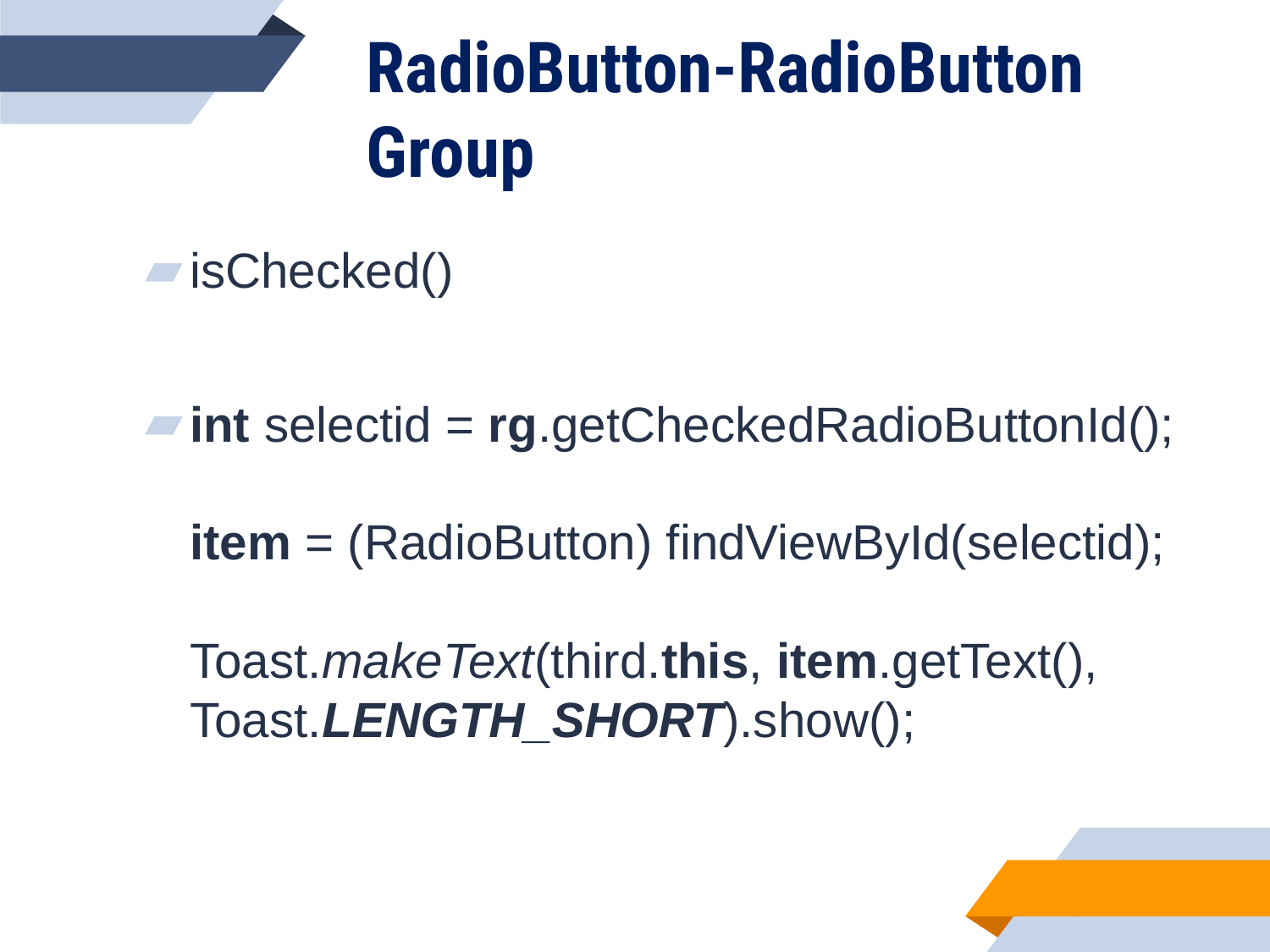

# RadioButton-RadioButton Group
isChecked()

int selectid = rg.getCheckedRadioButtonId();
item = (RadioButton) findViewById(selectid);
Toast.makeText(third.this, item.getText(), Toast.LENGTH_SHORT).show();